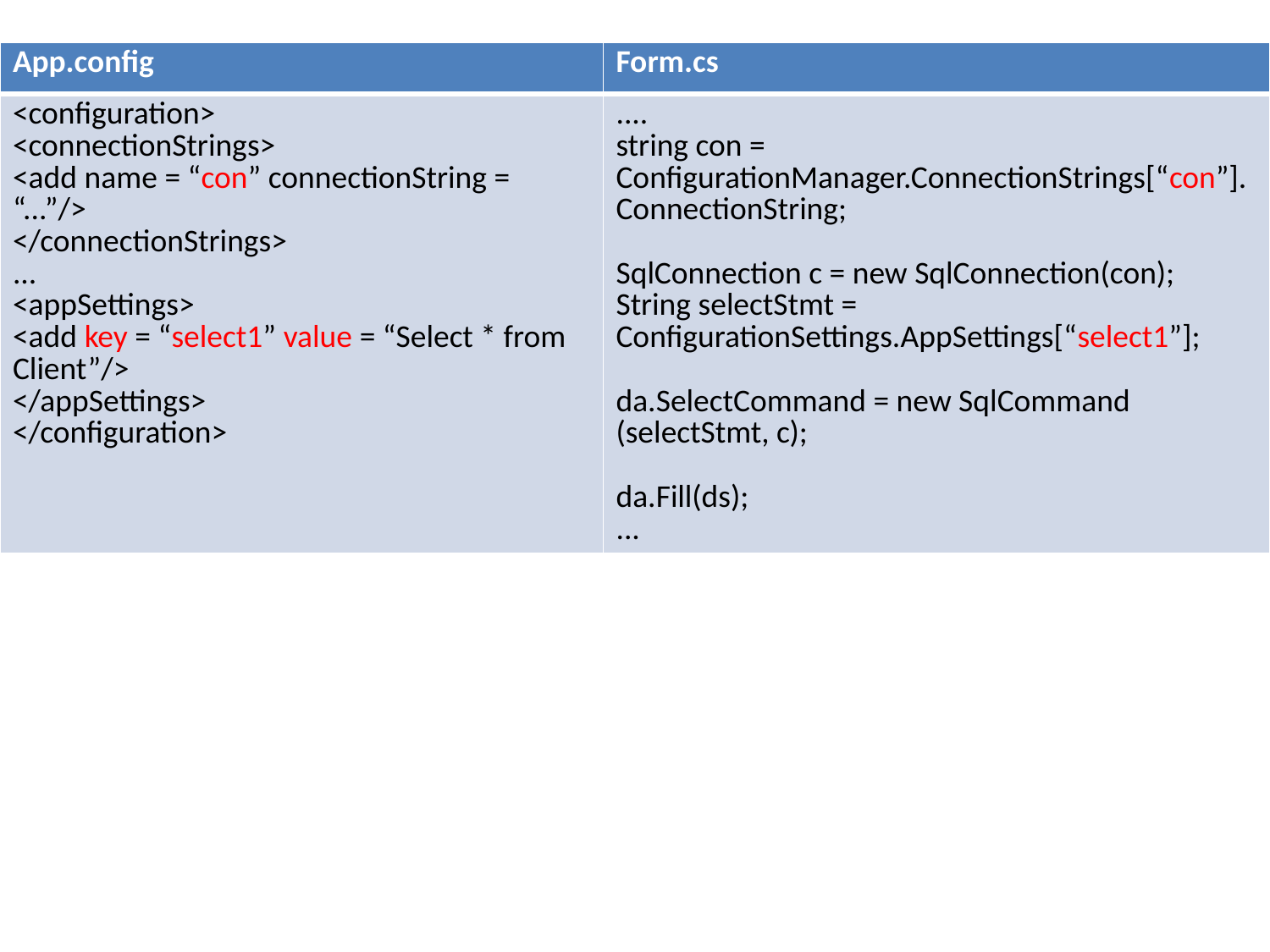

| App.config | Form.cs |
| --- | --- |
| <configuration> <connectionStrings> <add name = “con” connectionString = “...”/> </connectionStrings> ... <appSettings> <add key = “select1” value = “Select \* from Client”/> </appSettings> </configuration> | .... string con = ConfigurationManager.ConnectionStrings[“con”].ConnectionString; SqlConnection c = new SqlConnection(con); String selectStmt = ConfigurationSettings.AppSettings[“select1”]; da.SelectCommand = new SqlCommand (selectStmt, c); da.Fill(ds); ... |